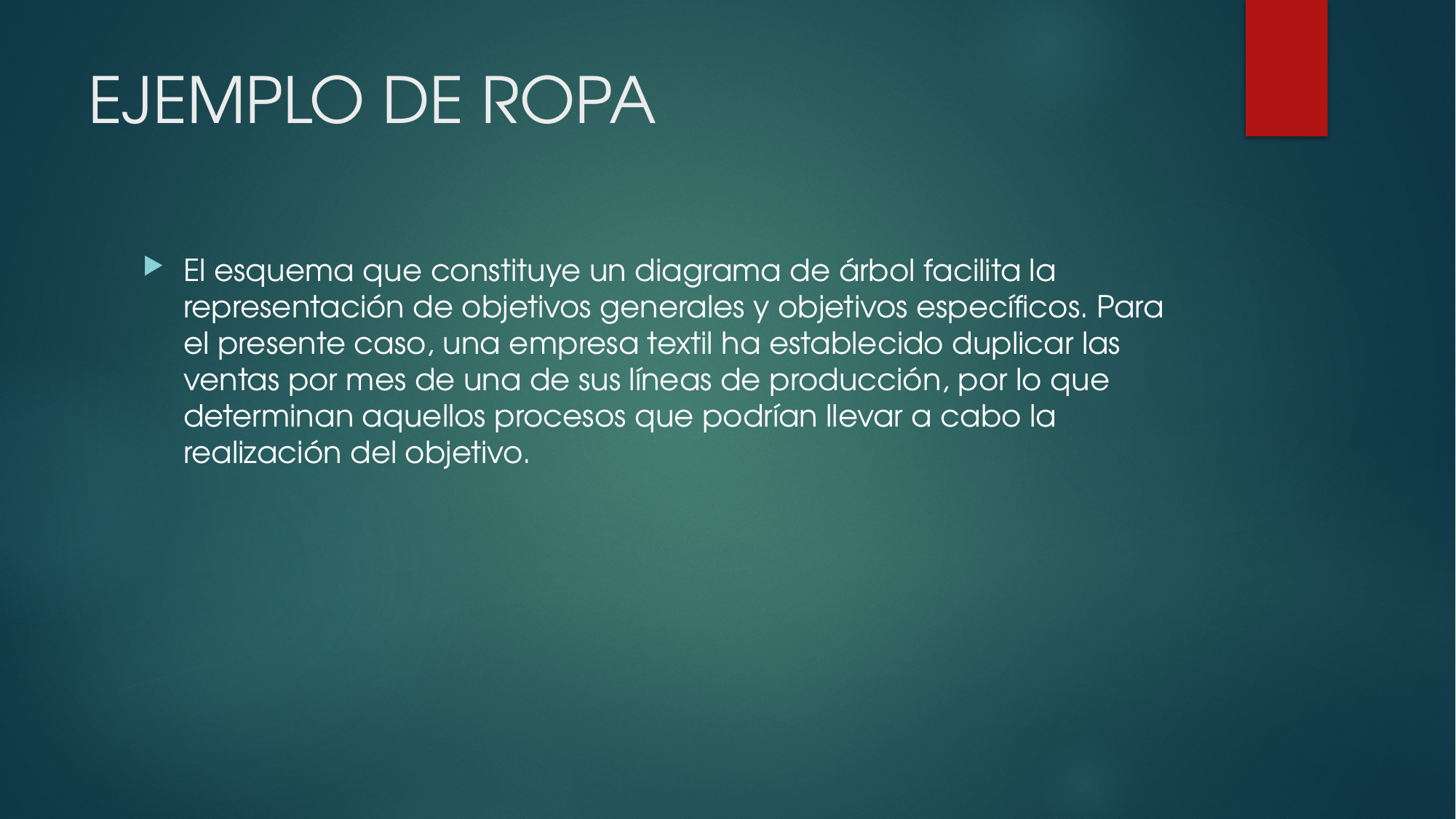

# EJEMPLO DE ROPA
El esquema que constituye un diagrama de árbol facilita la representación de objetivos generales y objetivos específicos. Para el presente caso, una empresa textil ha establecido duplicar las ventas por mes de una de sus líneas de producción, por lo que determinan aquellos procesos que podrían llevar a cabo la realización del objetivo.